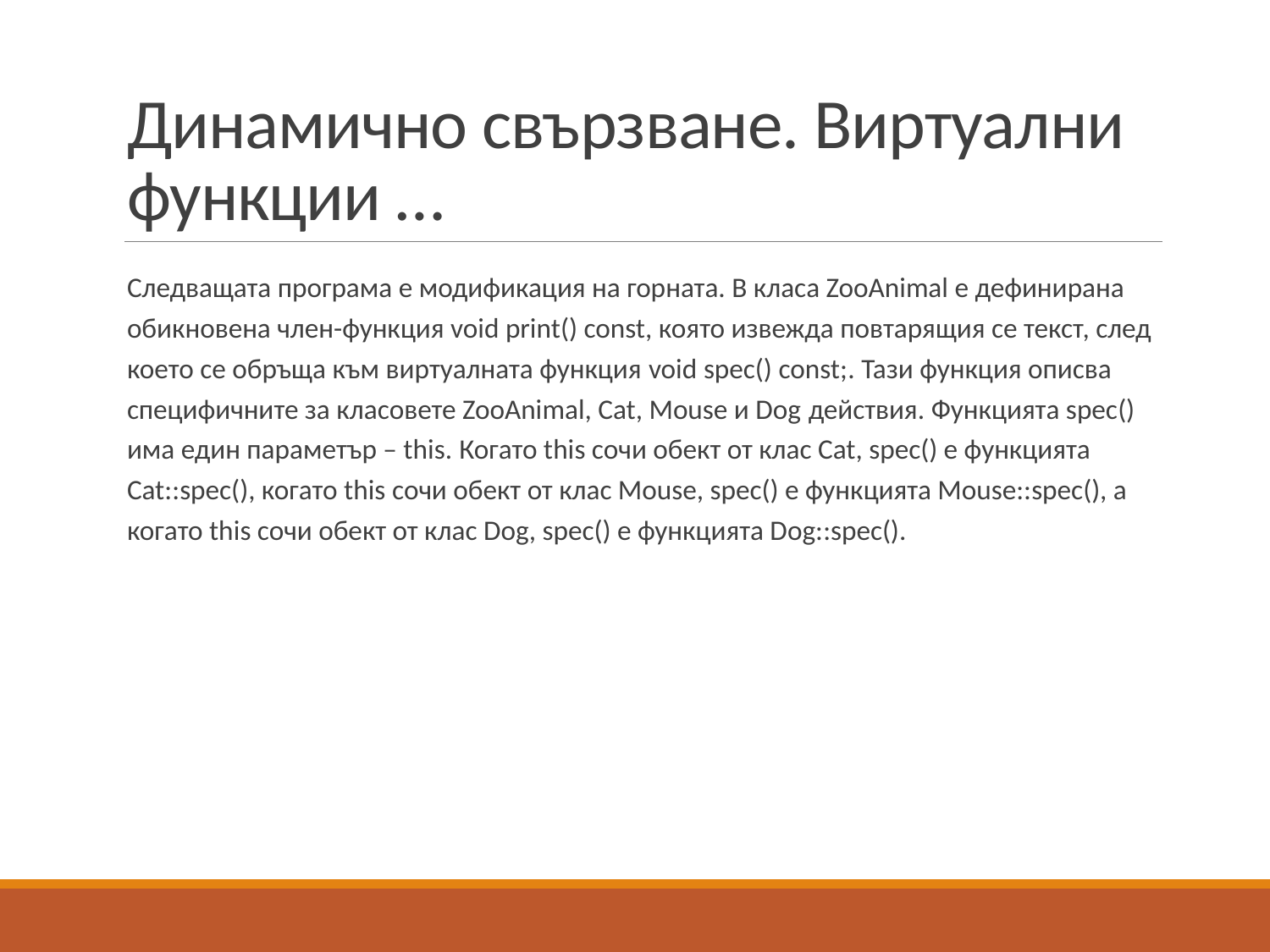

# Динамично свързване. Виртуални функции …
Следващата програма е модификация на горната. В класа ZooAnimal е дефинирана обикновена член-функция void print() const, която извежда повтарящия се текст, след което се обръща към виртуалната функция void spec() const;. Тази функция описва специфичните за класовете ZooAnimal, Cat, Mouse и Dog действия. Функцията spec() има един параметър – this. Когато this сочи обект от клас Cat, spec() е функцията Cat::spec(), когато this сочи обект от клас Mouse, spec() е функцията Mouse::spec(), а когато this сочи обект от клас Dog, spec() е функцията Dog::spec().